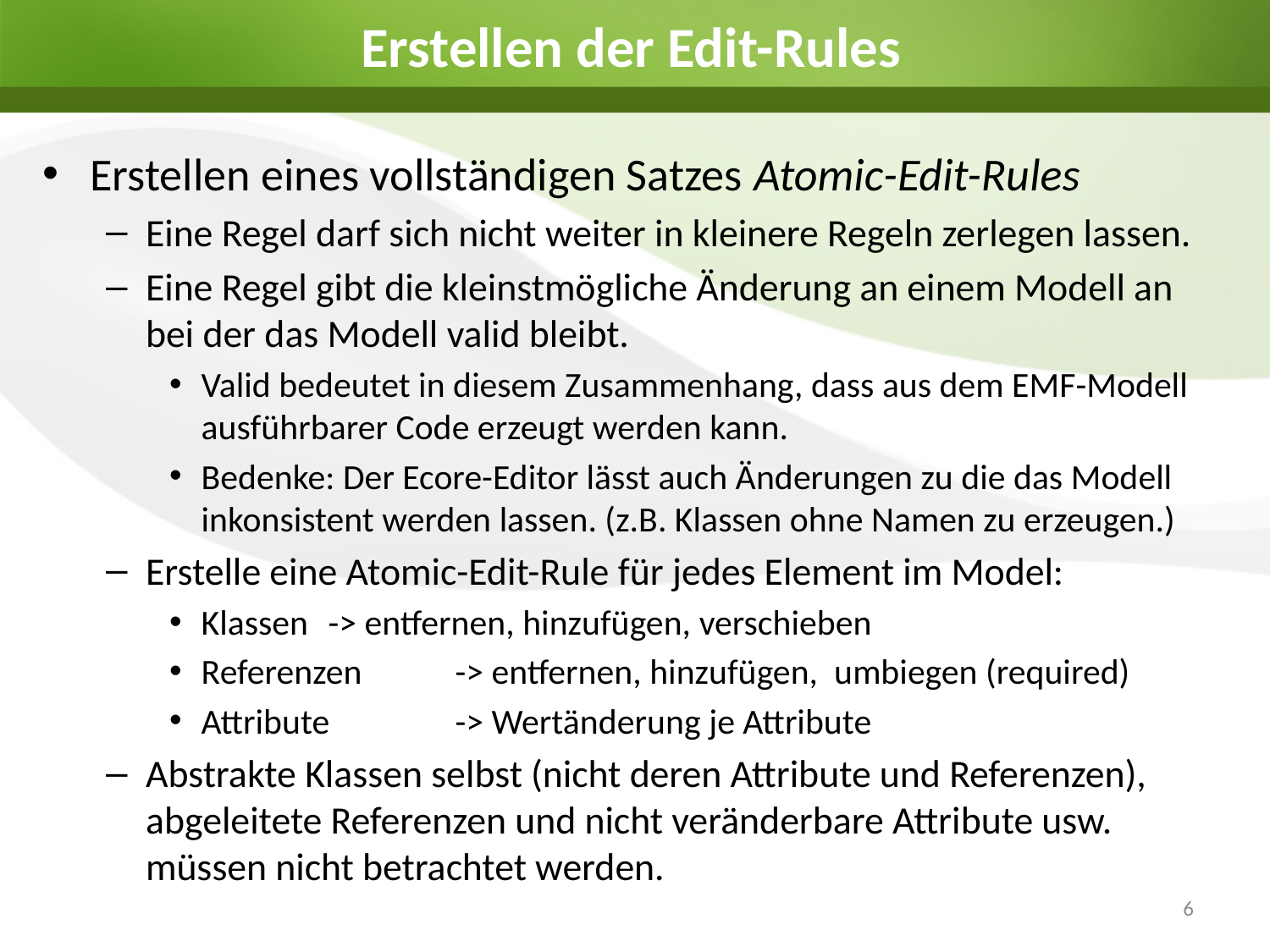

# Erstellen der Edit-Rules

Erstellen eines vollständigen Satzes Atomic-Edit-Rules
Eine Regel darf sich nicht weiter in kleinere Regeln zerlegen lassen.
Eine Regel gibt die kleinstmögliche Änderung an einem Modell an bei der das Modell valid bleibt.
Valid bedeutet in diesem Zusammenhang, dass aus dem EMF-Modell ausführbarer Code erzeugt werden kann.
Bedenke: Der Ecore-Editor lässt auch Änderungen zu die das Modell inkonsistent werden lassen. (z.B. Klassen ohne Namen zu erzeugen.)
Erstelle eine Atomic-Edit-Rule für jedes Element im Model:
Klassen	-> entfernen, hinzufügen, verschieben
Referenzen	-> entfernen, hinzufügen,  umbiegen (required)
Attribute	-> Wertänderung je Attribute
Abstrakte Klassen selbst (nicht deren Attribute und Referenzen), abgeleitete Referenzen und nicht veränderbare Attribute usw. müssen nicht betrachtet werden.

6